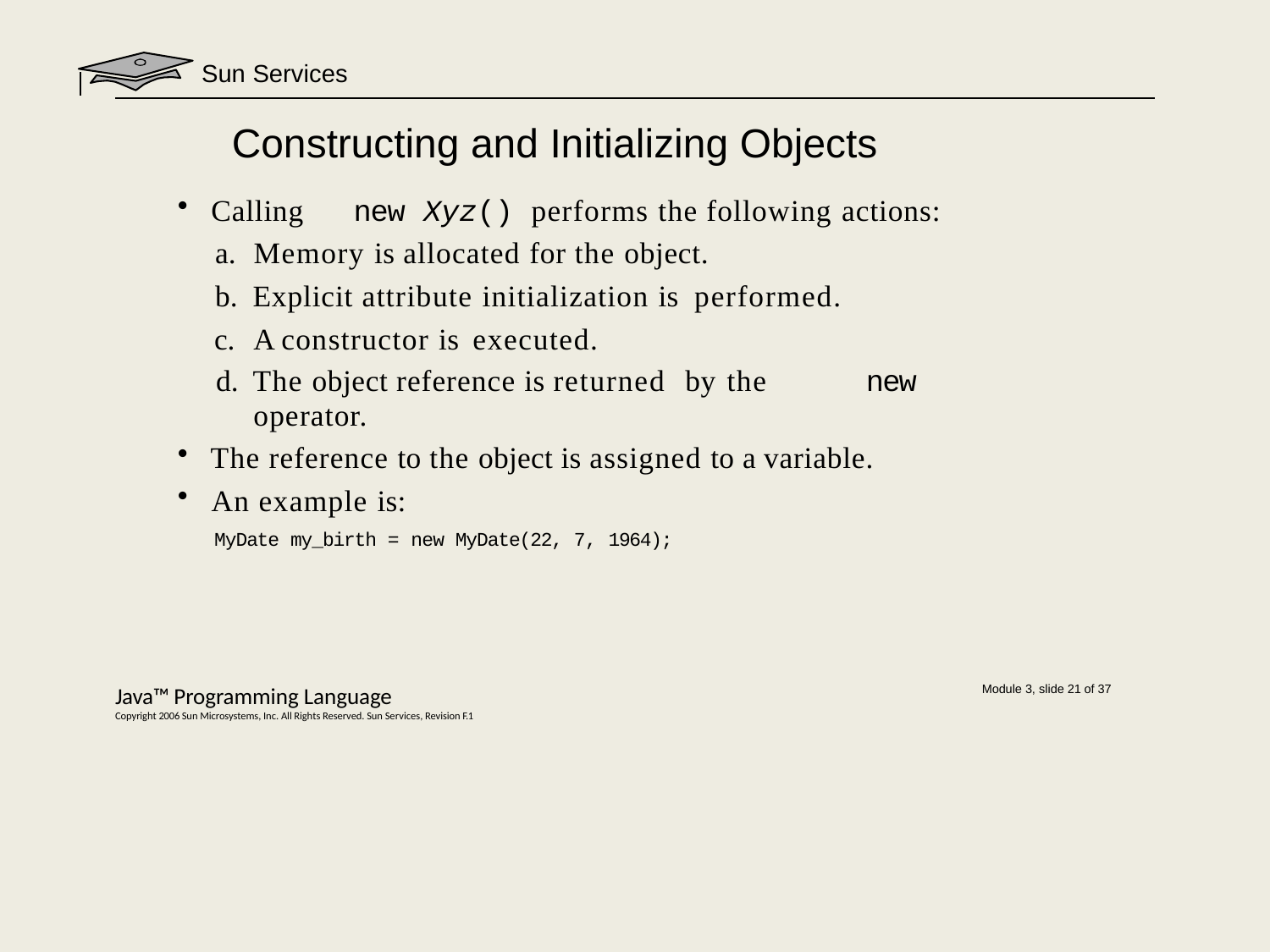

Sun Services

# Constructing and Initializing Objects
Calling	new Xyz() performs the following actions:
Memory is allocated for the object.
Explicit attribute initialization is performed.
A constructor is executed.
The object reference is returned  by the	new
operator.
The reference to the object is assigned to a variable.
An example is:
MyDate my_birth = new MyDate(22, 7, 1964);
Java™ Programming Language
Copyright 2006 Sun Microsystems, Inc. All Rights Reserved. Sun Services, Revision F.1
Module 3, slide 21 of 37